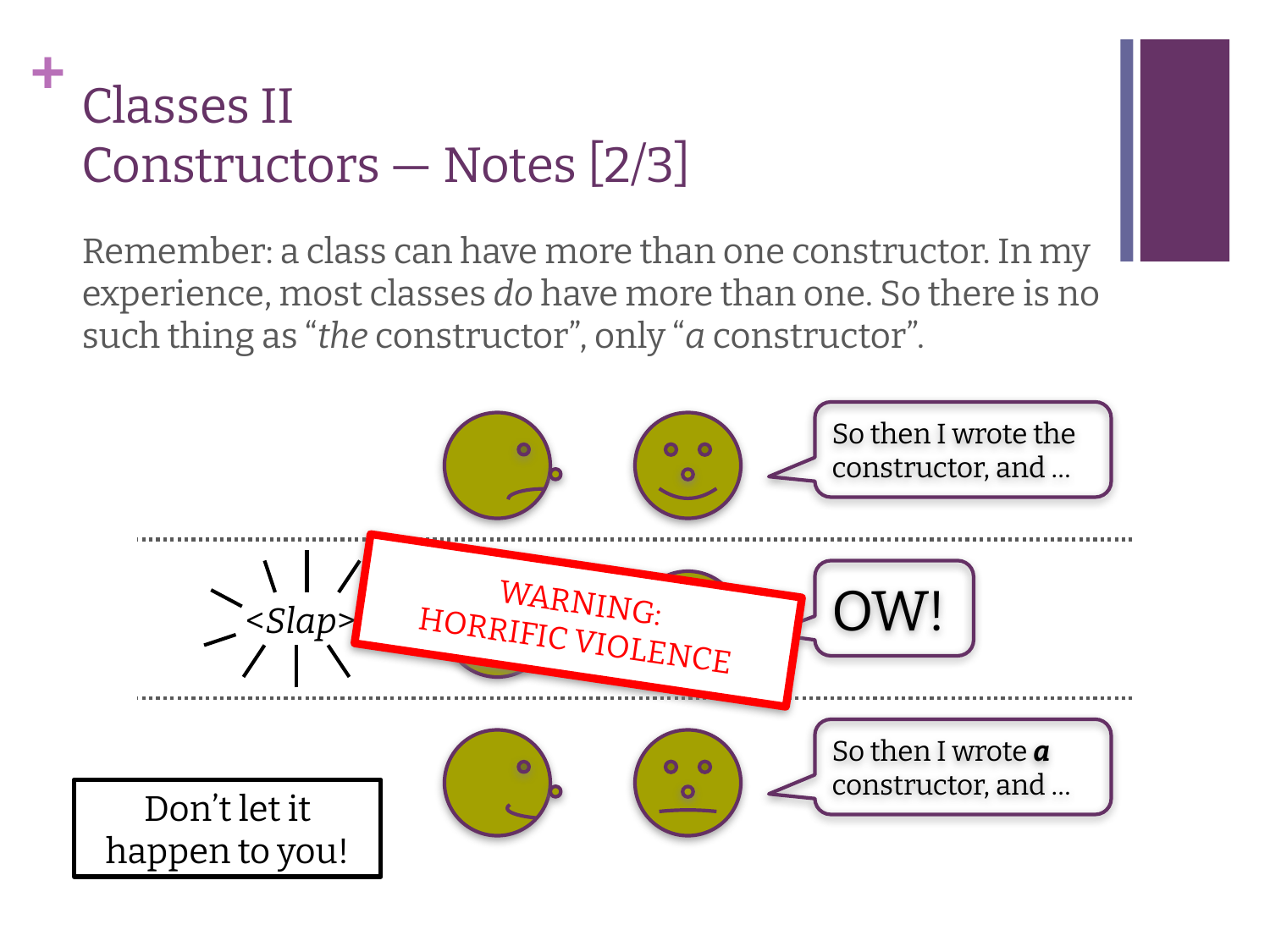

# Classes II Constructors — Notes [2/3]
Remember: a class can have more than one constructor. In my experience, most classes do have more than one. So there is no such thing as “the constructor”, only “a constructor”.
So then I wrote the constructor, and …

OW!
WARNING:
HORRIFIC VIOLENCE

<Slap>
So then I wrote a constructor, and …

Don’t let it happen to you!